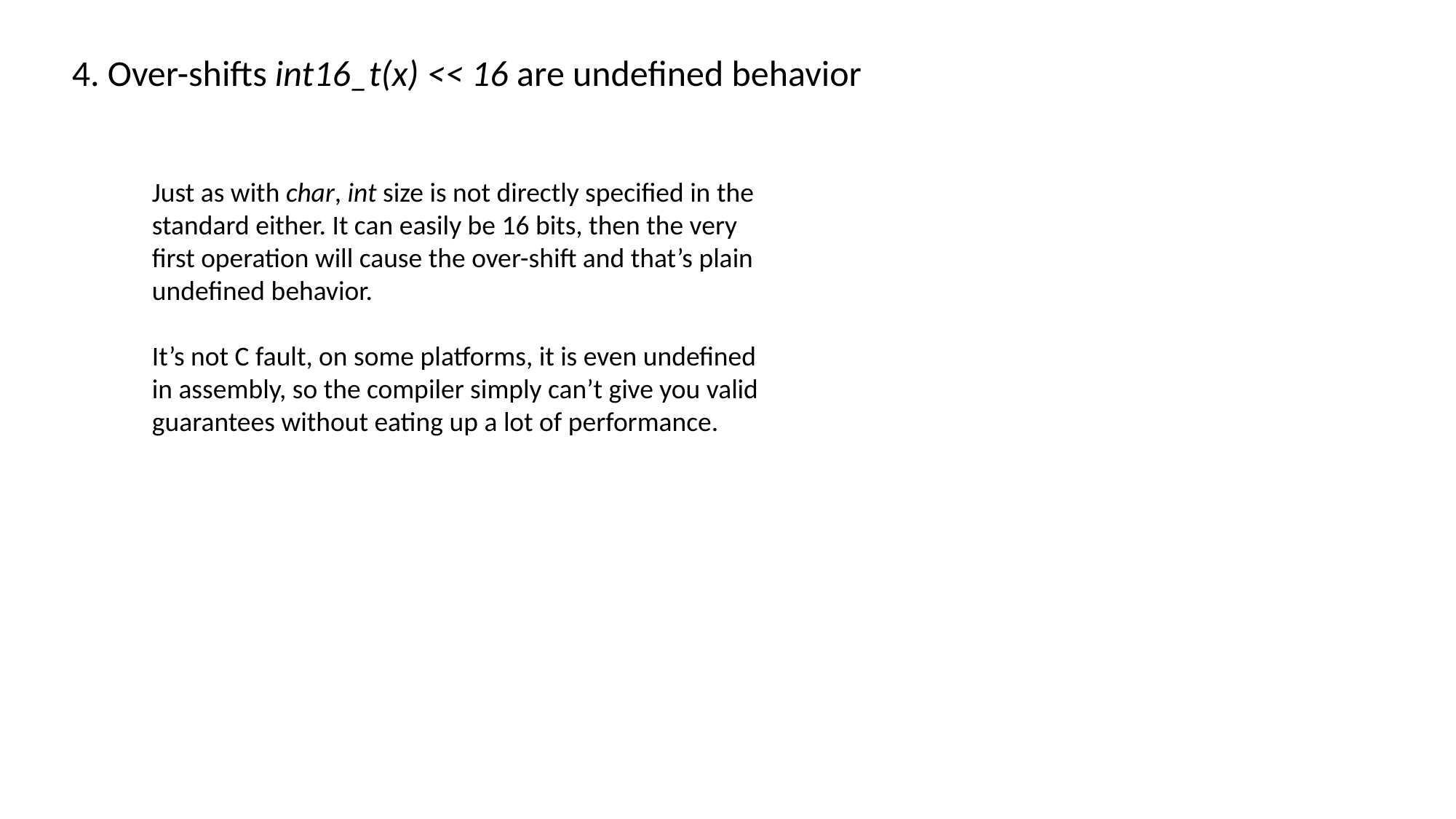

4. Over-shifts int16_t(x) << 16 are undefined behavior
Just as with char, int size is not directly specified in the standard either. It can easily be 16 bits, then the very first operation will cause the over-shift and that’s plain undefined behavior.

It’s not C fault, on some platforms, it is even undefined in assembly, so the compiler simply can’t give you valid guarantees without eating up a lot of performance.